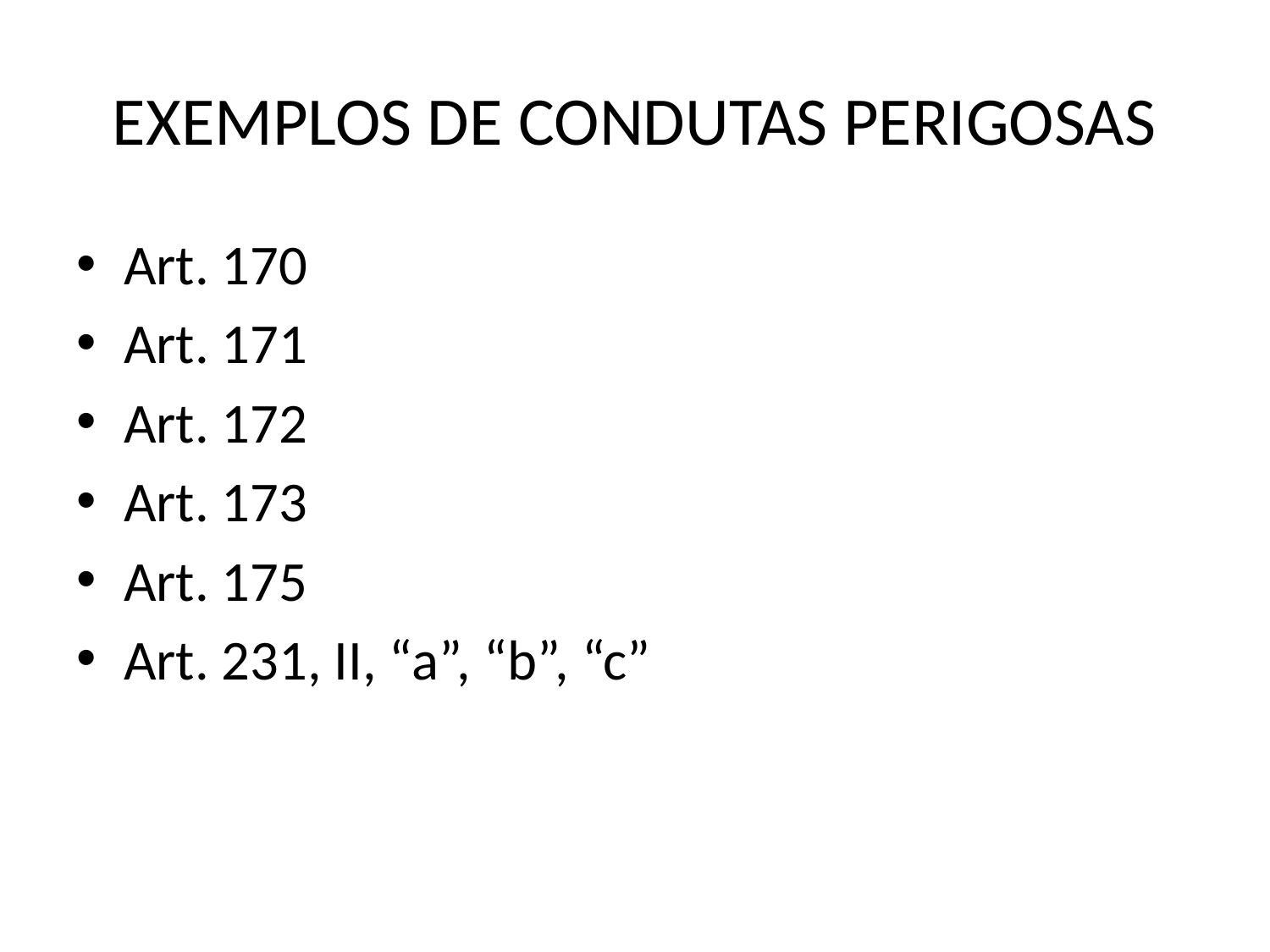

# EXEMPLOS DE CONDUTAS PERIGOSAS
Art. 170
Art. 171
Art. 172
Art. 173
Art. 175
Art. 231, II, “a”, “b”, “c”